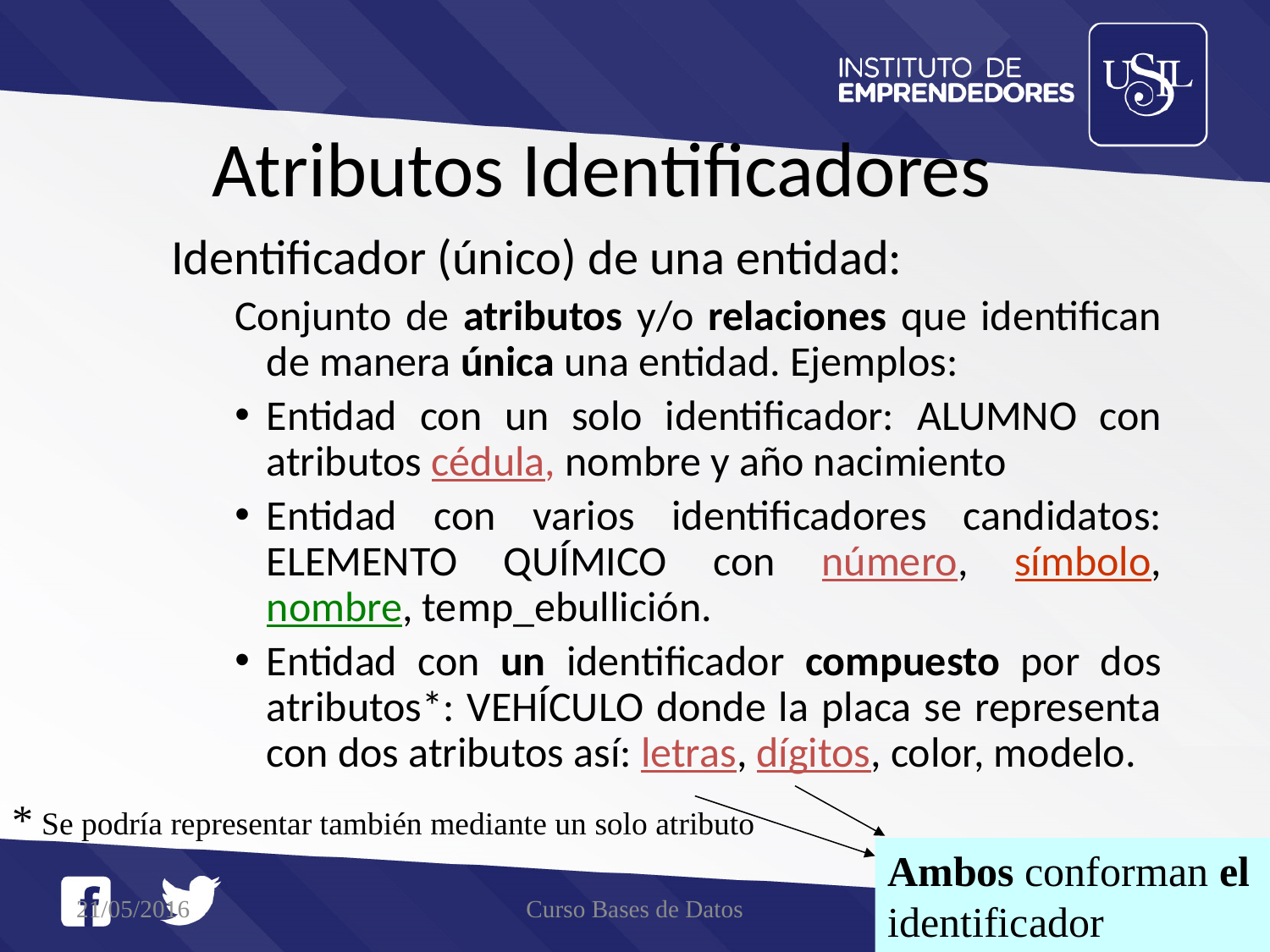

# Atributos Identificadores
Identificador (único) de una entidad:
Conjunto de atributos y/o relaciones que identifican de manera única una entidad. Ejemplos:
Entidad con un solo identificador: ALUMNO con atributos cédula, nombre y año nacimiento
Entidad con varios identificadores candidatos: ELEMENTO QUÍMICO con número, símbolo, nombre, temp_ebullición.
Entidad con un identificador compuesto por dos atributos*: VEHÍCULO donde la placa se representa con dos atributos así: letras, dígitos, color, modelo.

* Se podría representar también mediante un solo atributo

Ambos conforman el identificador
21/05/2016
Curso Bases de Datos
30